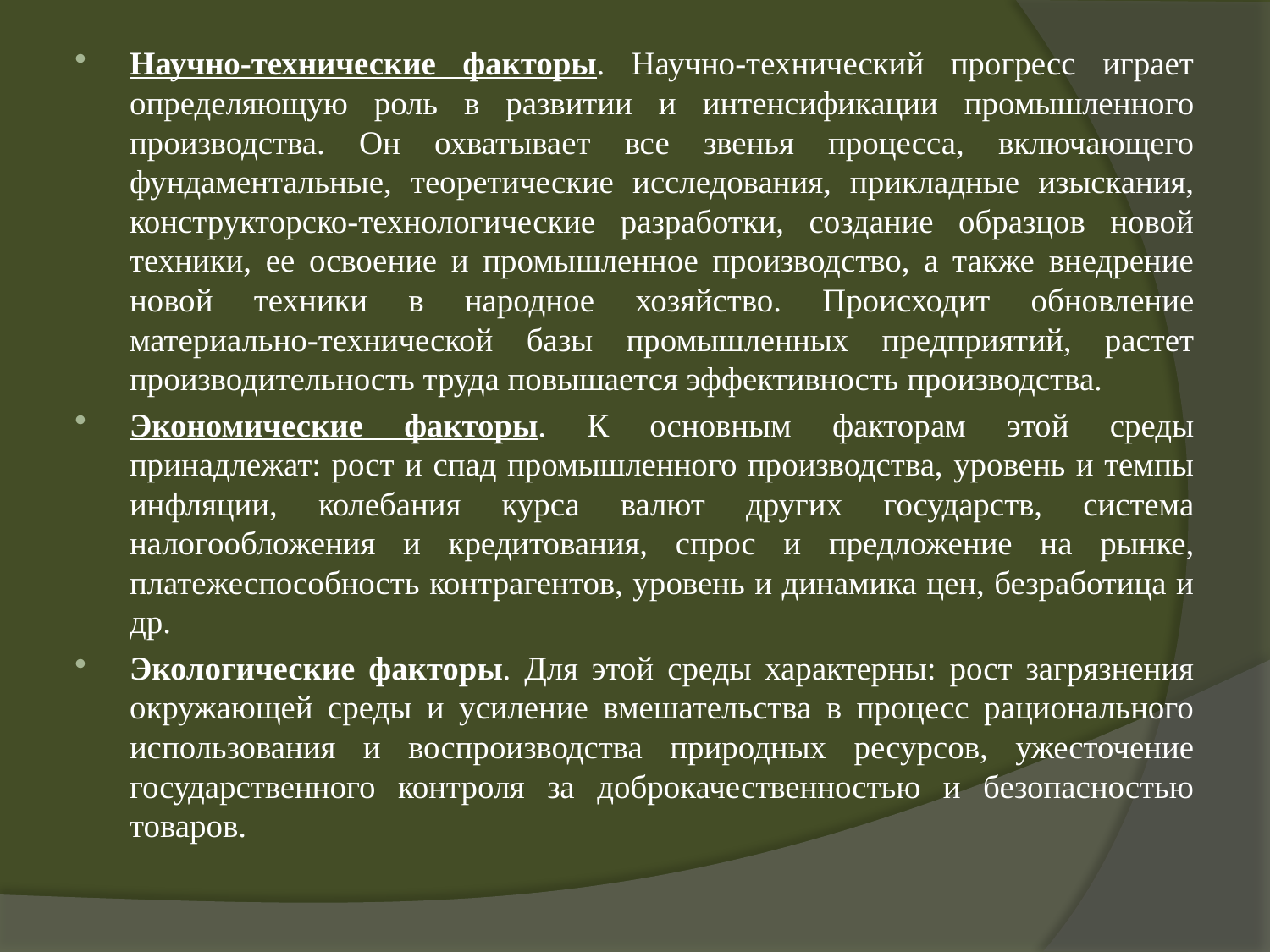

Научно-технические факторы. Научно-технический прогресс играет определяющую роль в развитии и интенсификации промышленного производства. Он охватывает все звенья процесса, включающего фундаментальные, теоретические исследования, прикладные изыскания, конструкторско-технологические разработки, создание образцов новой техники, ее освоение и промышленное производство, а также внедрение новой техники в народное хозяйство. Происходит обновление материально-технической базы промышленных предприятий, растет производительность труда повышается эффективность производства.
Экономические факторы. К основным факторам этой среды принадлежат: рост и спад промышленного производства, уровень и темпы инфляции, колебания курса валют других государств, система налогообложения и кредитования, спрос и предложение на рынке, платежеспособность контрагентов, уровень и динамика цен, безработица и др.
Экологические факторы. Для этой среды характерны: рост загрязнения окружающей среды и усиление вмешательства в процесс рационального использования и воспроизводства природных ресурсов, ужесточение государственного контроля за доброкачественностью и безопасностью товаров.